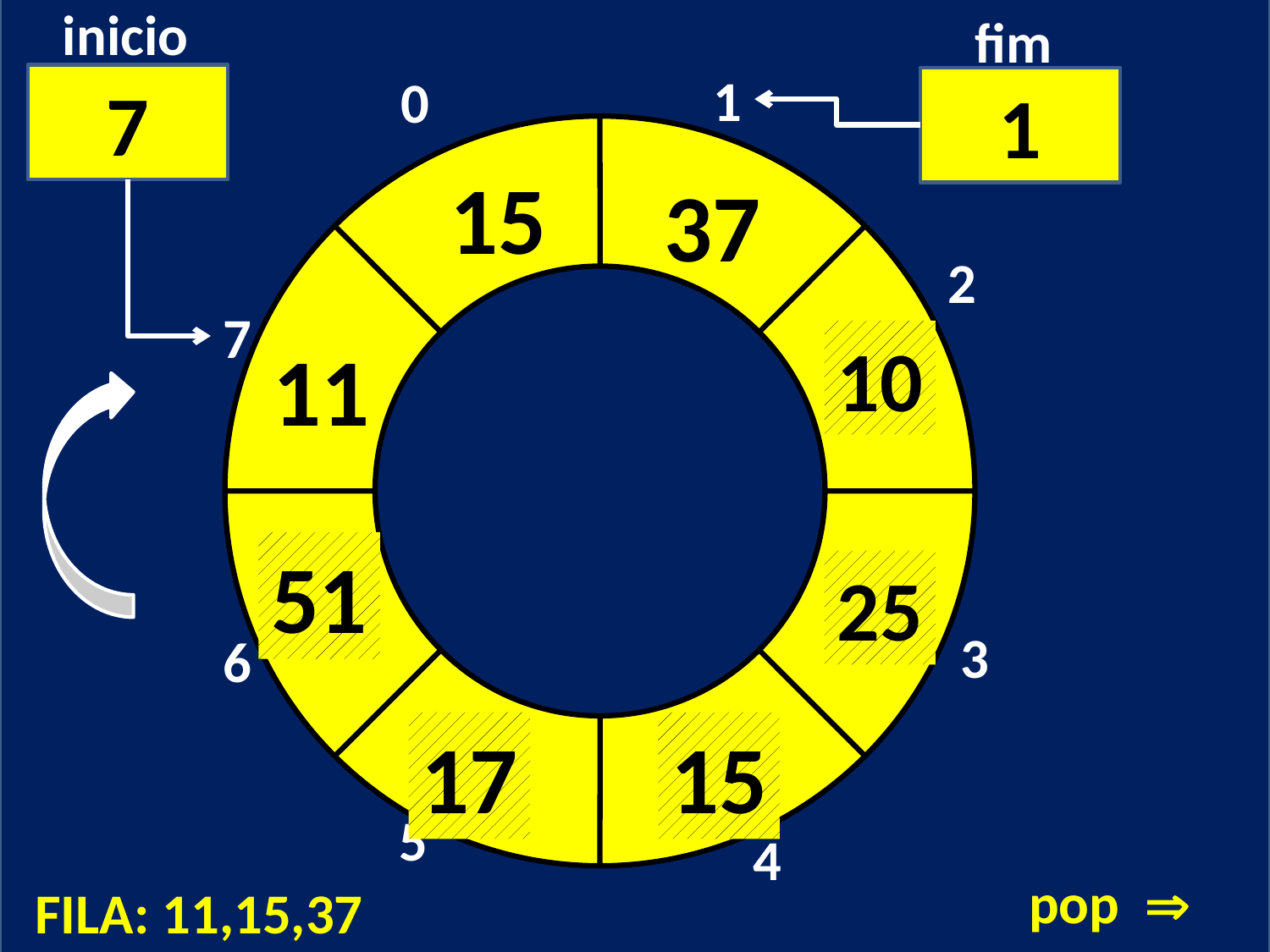

d
inicio
7
fim
1
1
0

15
37
2

7
10
11

51
25
3
6
17
15
5

4
pop  ⇒
FILA: 11,15,37